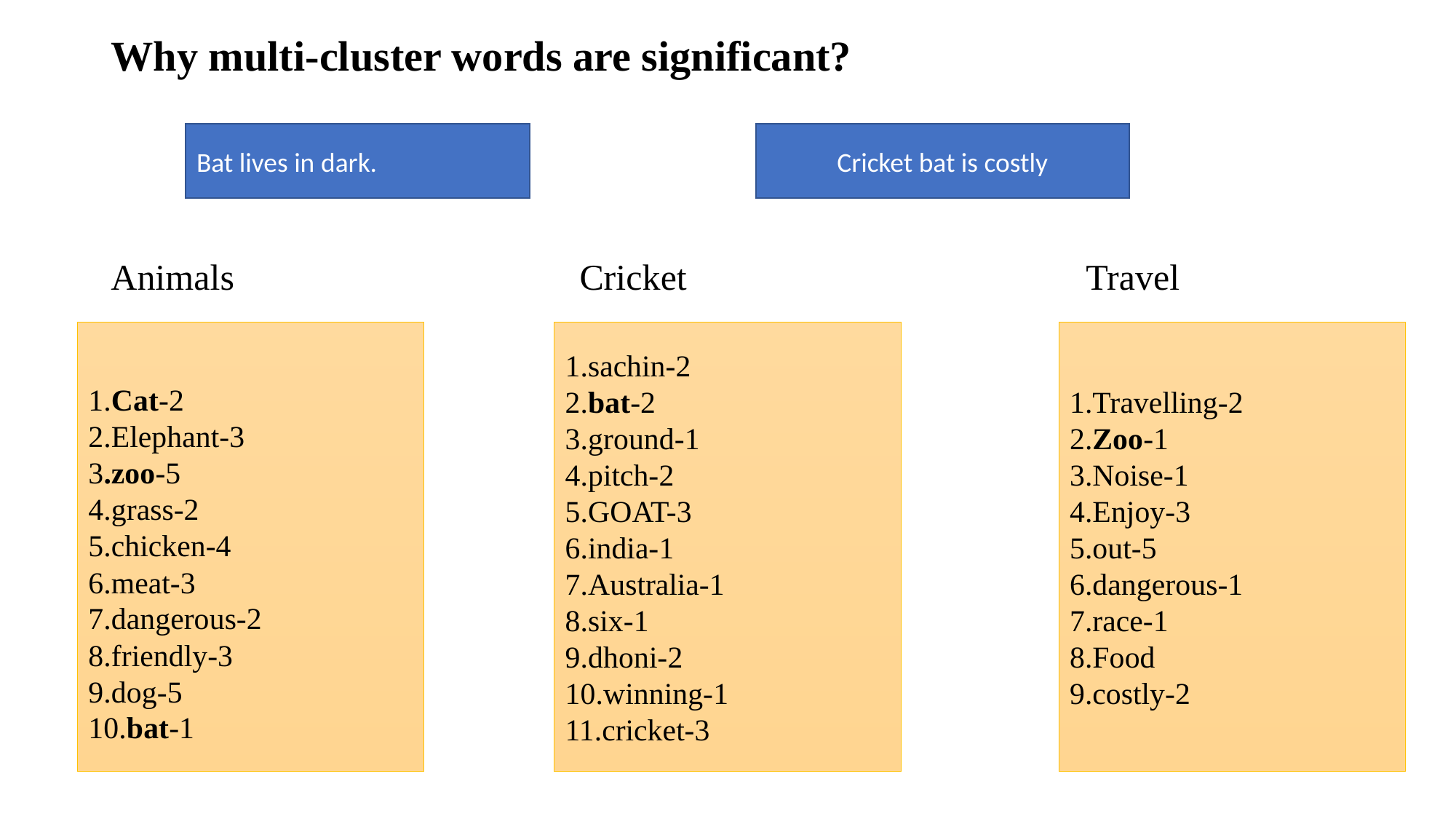

Why multi-cluster words are significant?

Animals                                      Cricket                                            Travel

Cricket bat is costly
Bat lives in dark.
1.sachin-2
2.bat-2
3.ground-1
4.pitch-2
5.GOAT-3
6.india-1
7.Australia-1
8.six-1
9.dhoni-2
10.winning-1
11.cricket-3

1.Cat-2
2.Elephant-3
3.zoo-5
4.grass-2
5.chicken-4
6.meat-3
7.dangerous-2
8.friendly-3
9.dog-5
10.bat-1
1.Travelling-2
2.Zoo-1
3.Noise-1
4.Enjoy-3
5.out-5
6.dangerous-1
7.race-1
8.Food
9.costly-2